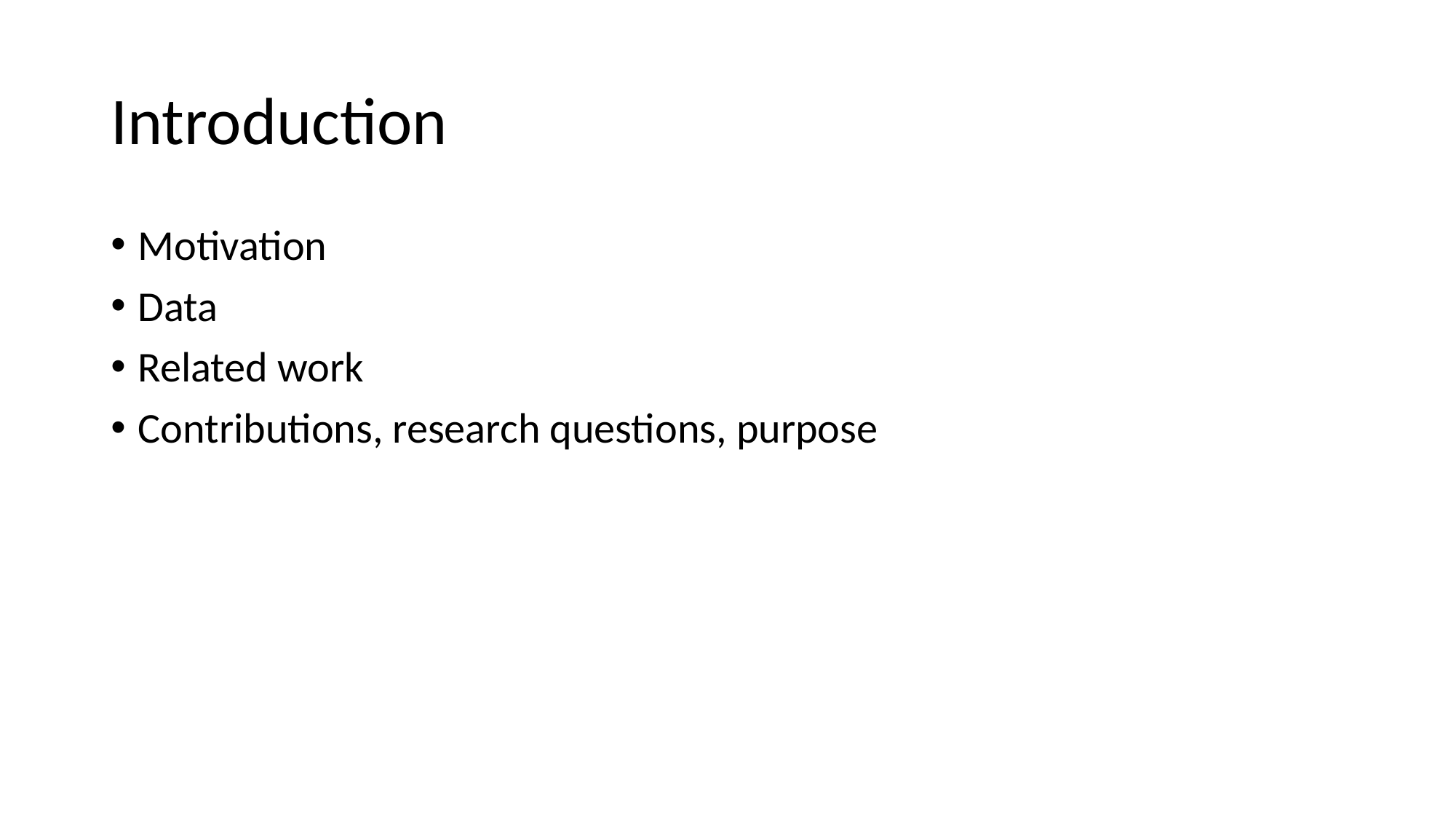

# Introduction
Motivation
Data
Related work
Contributions, research questions, purpose